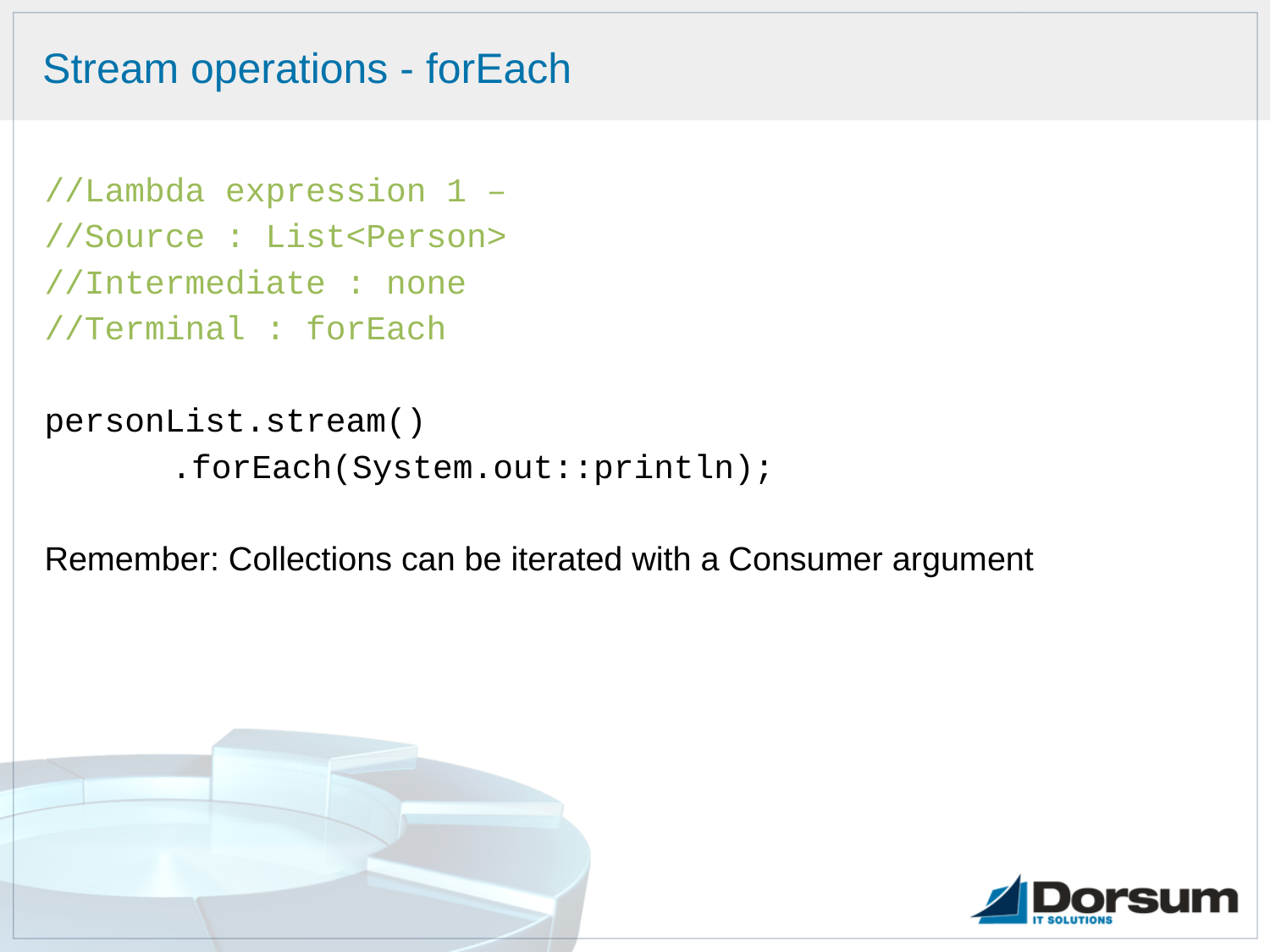

# Stream operations - forEach
//Lambda expression 1 –
//Source : List<Person>
//Intermediate : none
//Terminal : forEach

personList.stream()
	.forEach(System.out::println);

Remember: Collections can be iterated with a Consumer argument